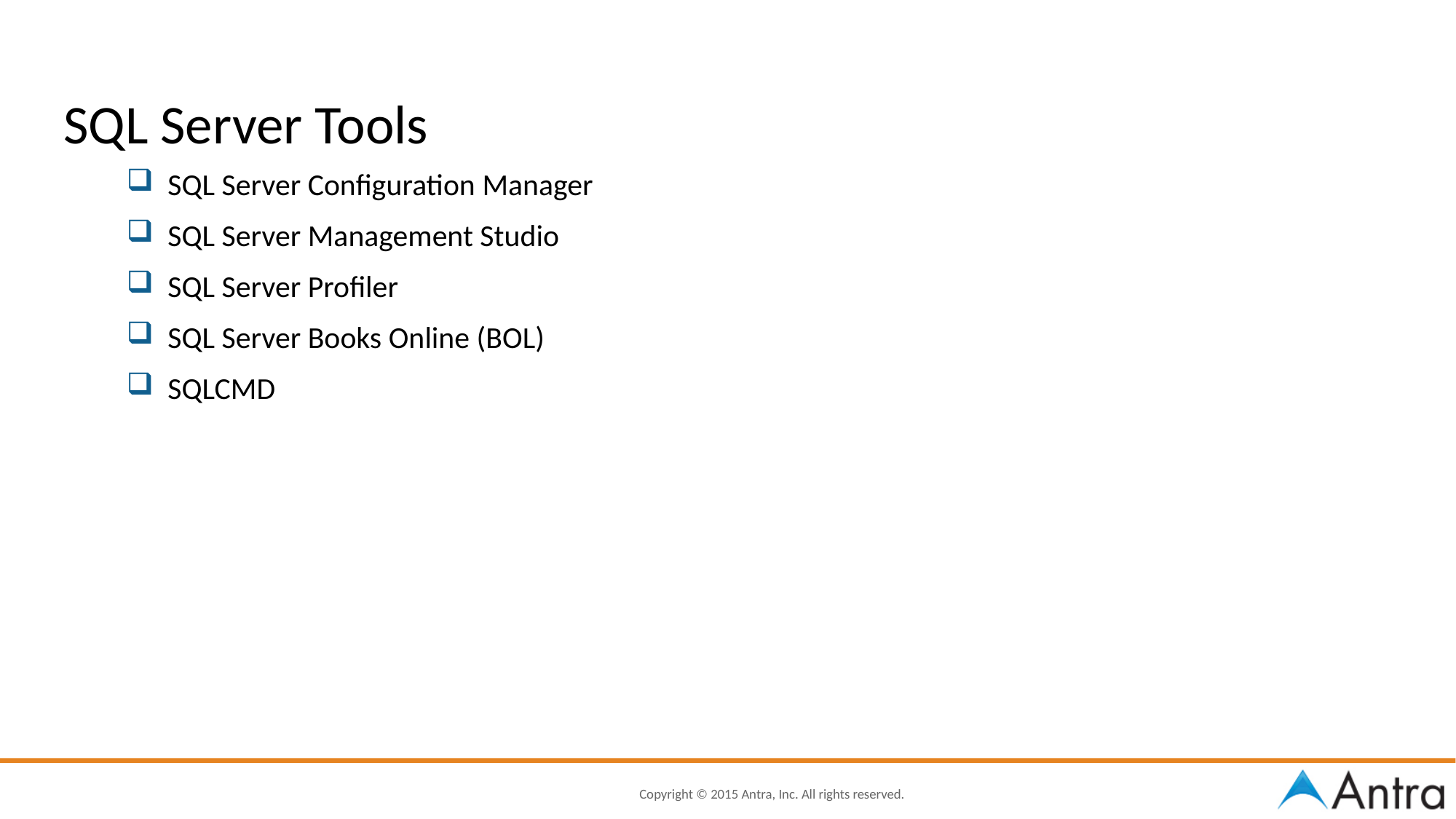

# SQL Server Tools
  SQL Server Configuration Manager
  SQL Server Management Studio
  SQL Server Profiler
  SQL Server Books Online (BOL)
  SQLCMD